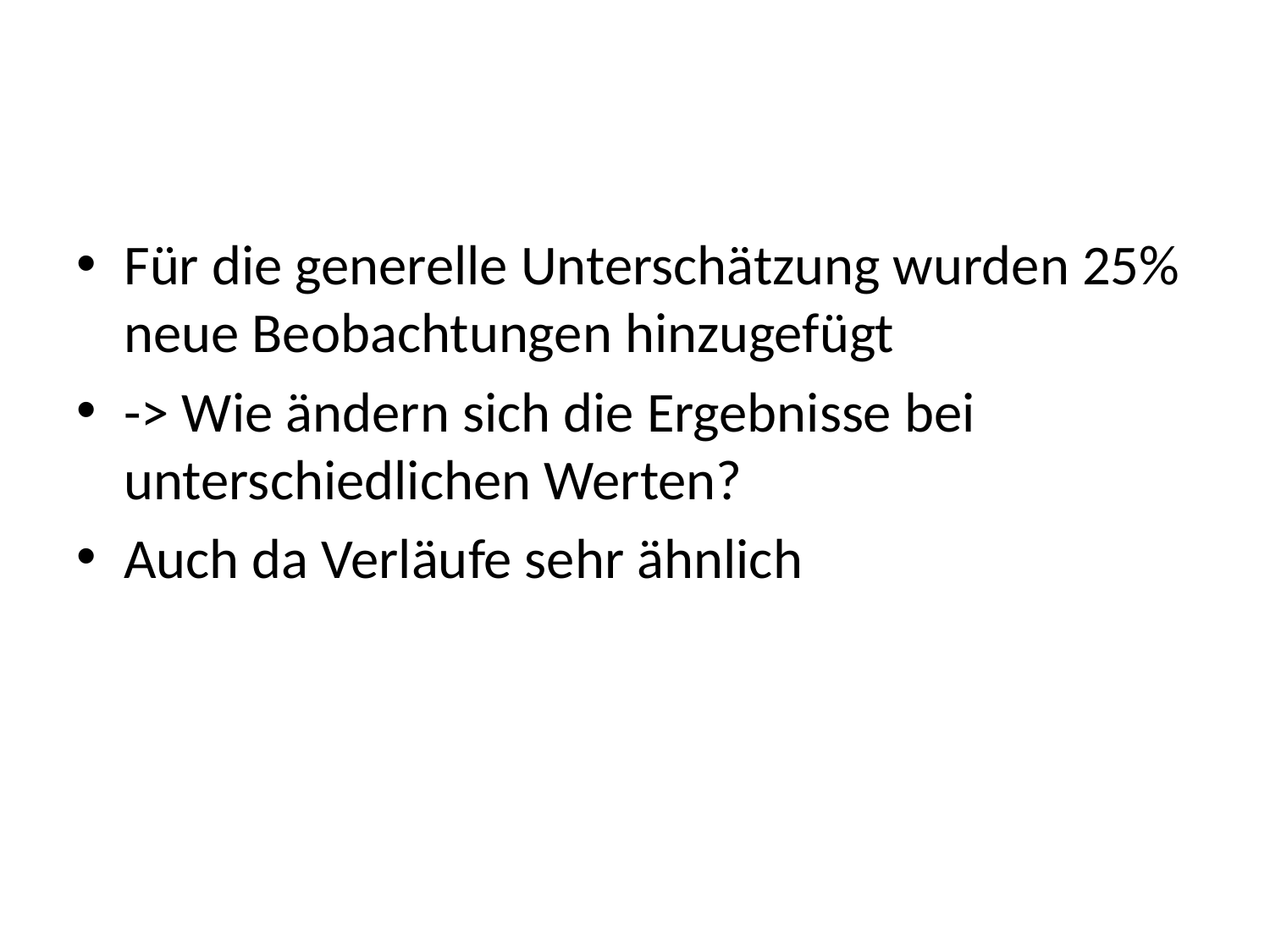

Für die generelle Unterschätzung wurden 25% neue Beobachtungen hinzugefügt
-> Wie ändern sich die Ergebnisse bei unterschiedlichen Werten?
Auch da Verläufe sehr ähnlich